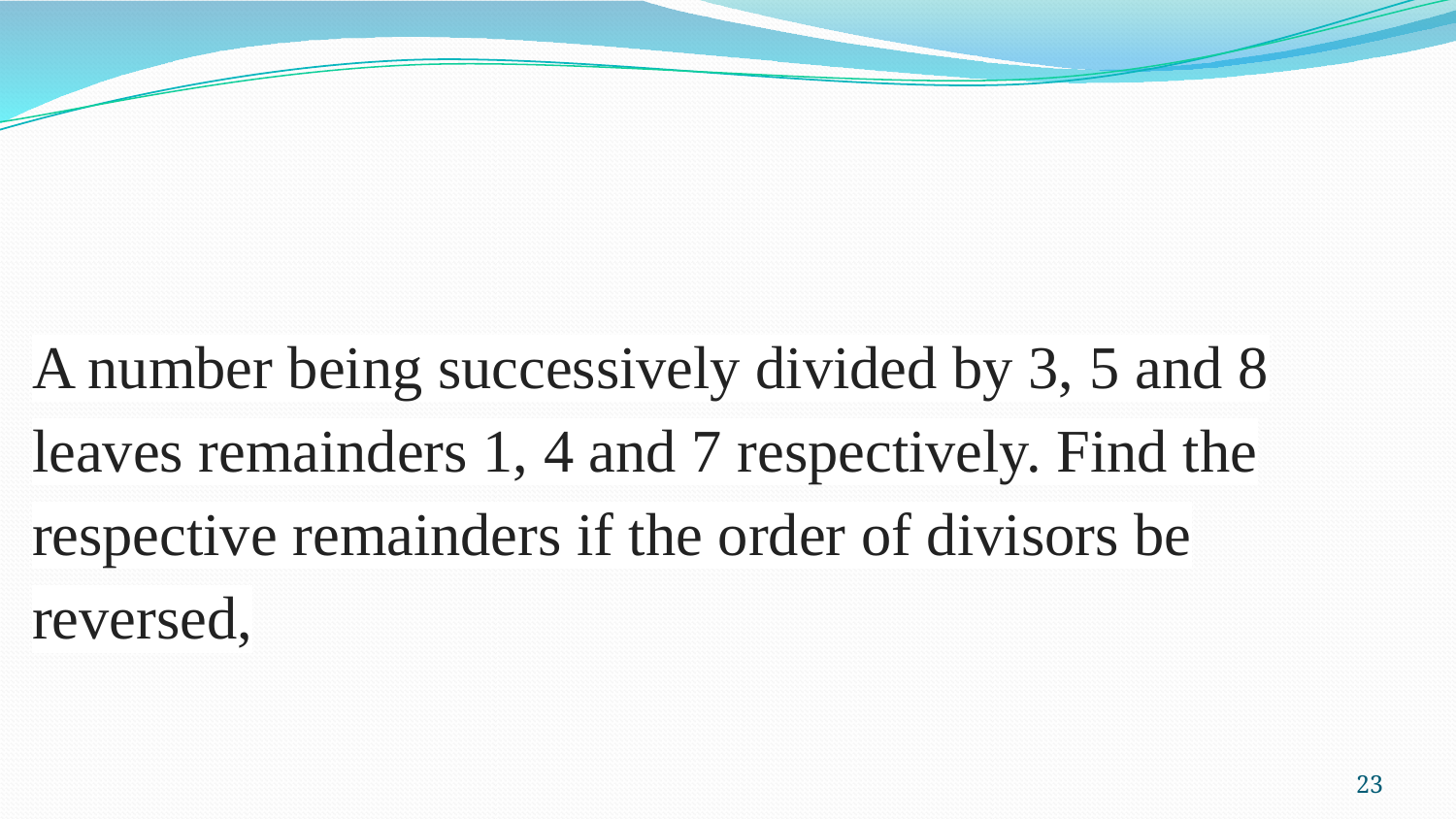

A number being successively divided by 3, 5 and 8 leaves remainders 1, 4 and 7 respectively. Find the respective remainders if the order of divisors be reversed,

23